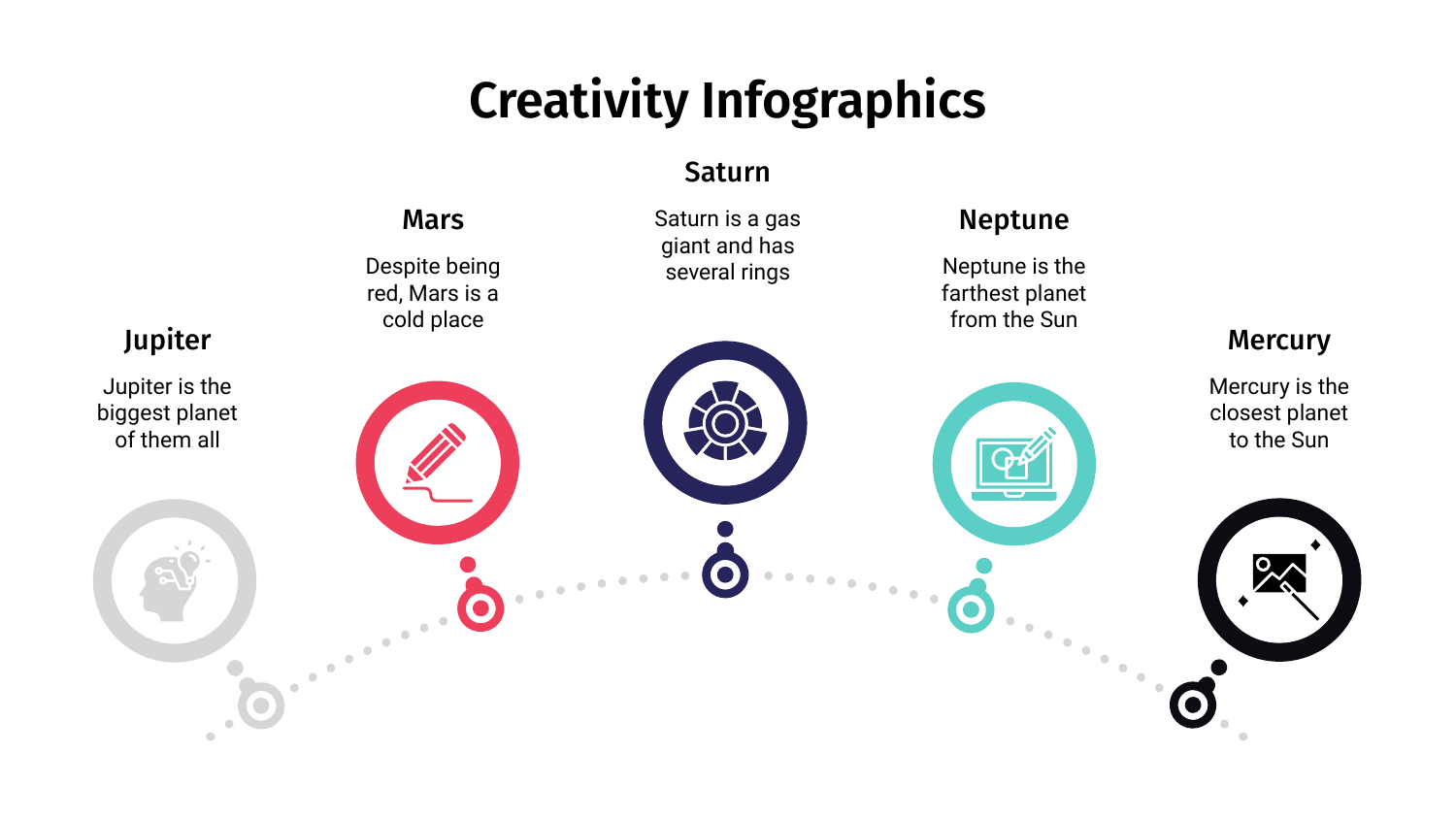

Creativity Infographics
Saturn
Saturn is a gas giant and has several rings
Mars
Neptune
Despite being red, Mars is a cold place
Neptune is the farthest planet from the Sun
Jupiter
Mercury

Jupiter is the biggest planet of them all
Mercury is the closest planet to the Sun